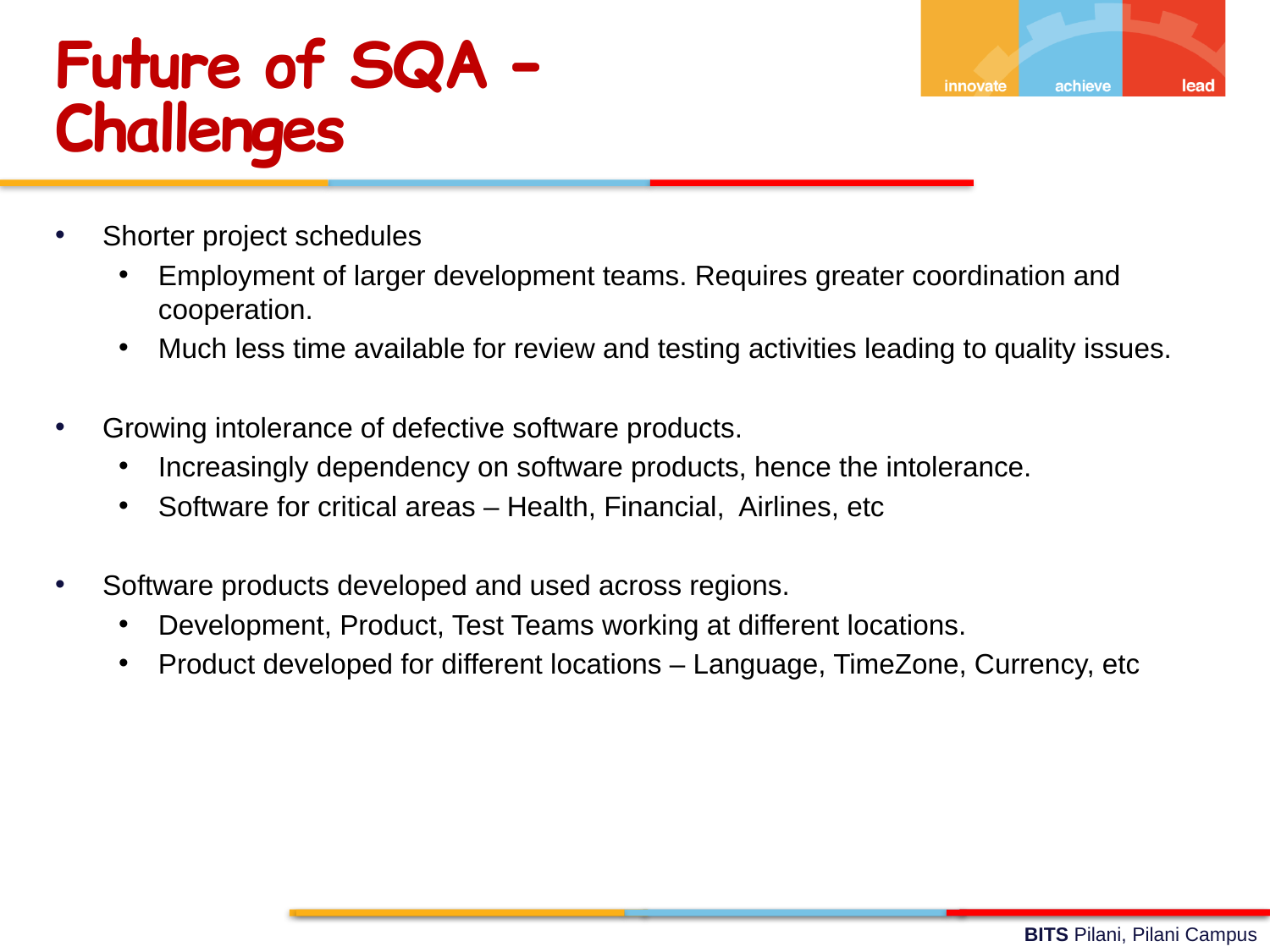

Future of SQA –
Challenges
Shorter project schedules
Employment of larger development teams. Requires greater coordination and cooperation.
Much less time available for review and testing activities leading to quality issues.

Growing intolerance of defective software products.
Increasingly dependency on software products, hence the intolerance.
Software for critical areas – Health, Financial,  Airlines, etc

Software products developed and used across regions.
Development, Product, Test Teams working at different locations.
Product developed for different locations – Language, TimeZone, Currency, etc